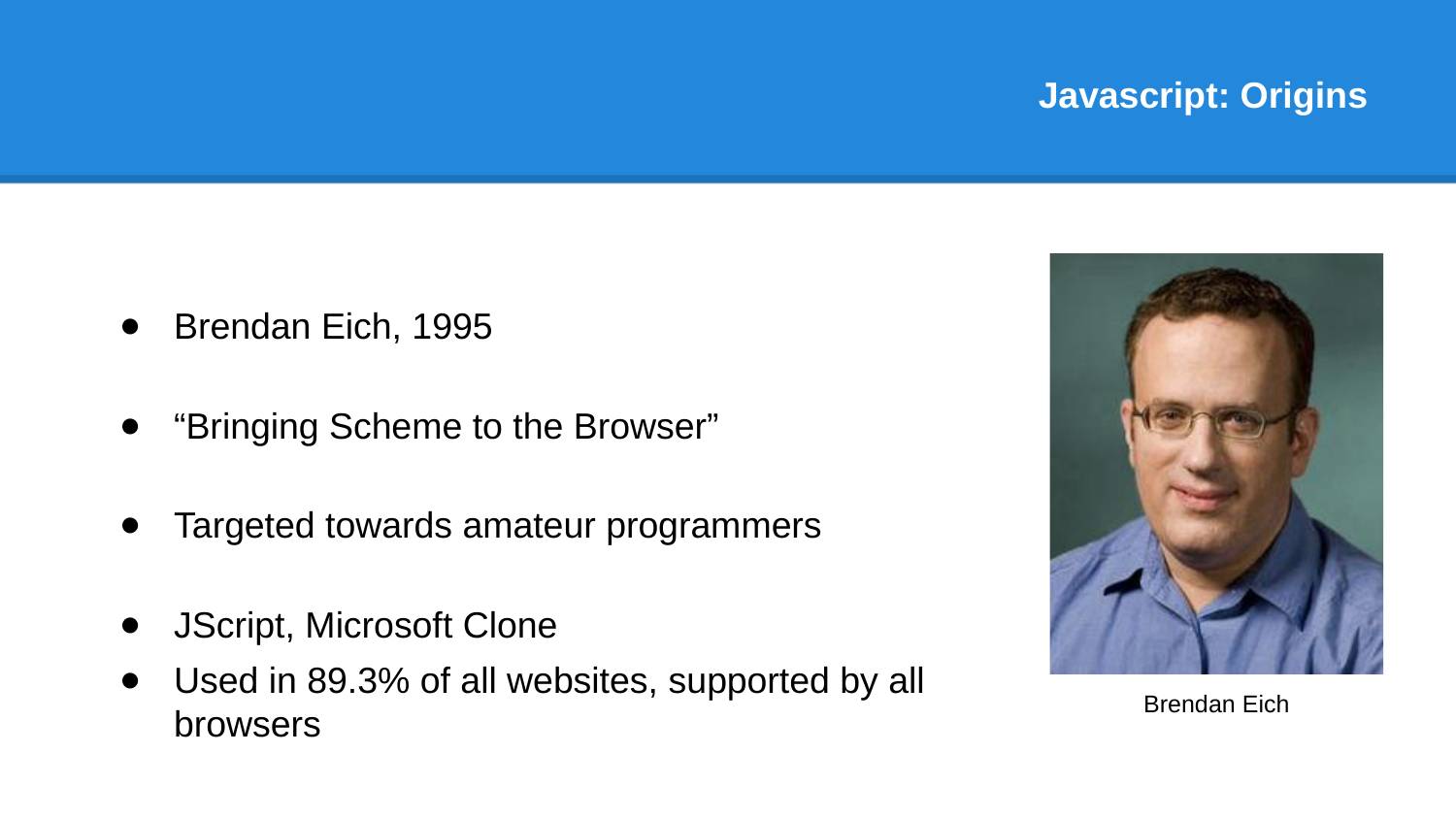

# Javascript: Origins
Brendan Eich, 1995
“Bringing Scheme to the Browser”
Targeted towards amateur programmers
JScript, Microsoft Clone
Used in 89.3% of all websites, supported by all browsers

Brendan Eich